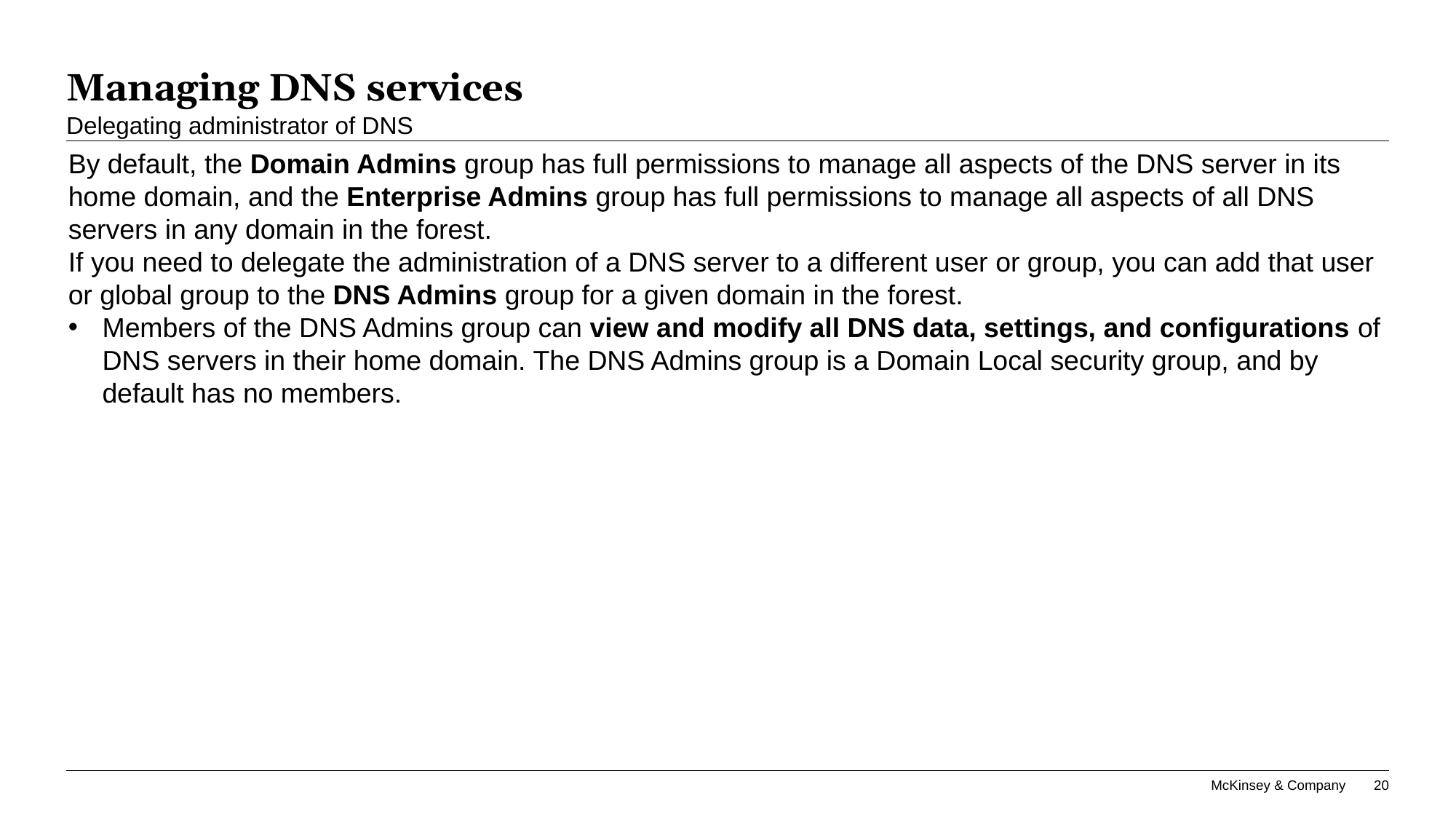

# Managing DNS services
Delegating administrator of DNS
By default, the Domain Admins group has full permissions to manage all aspects of the DNS server in its home domain, and the Enterprise Admins group has full permissions to manage all aspects of all DNS servers in any domain in the forest.
If you need to delegate the administration of a DNS server to a different user or group, you can add that user or global group to the DNS Admins group for a given domain in the forest.
Members of the DNS Admins group can view and modify all DNS data, settings, and configurations of DNS servers in their home domain. The DNS Admins group is a Domain Local security group, and by default has no members.